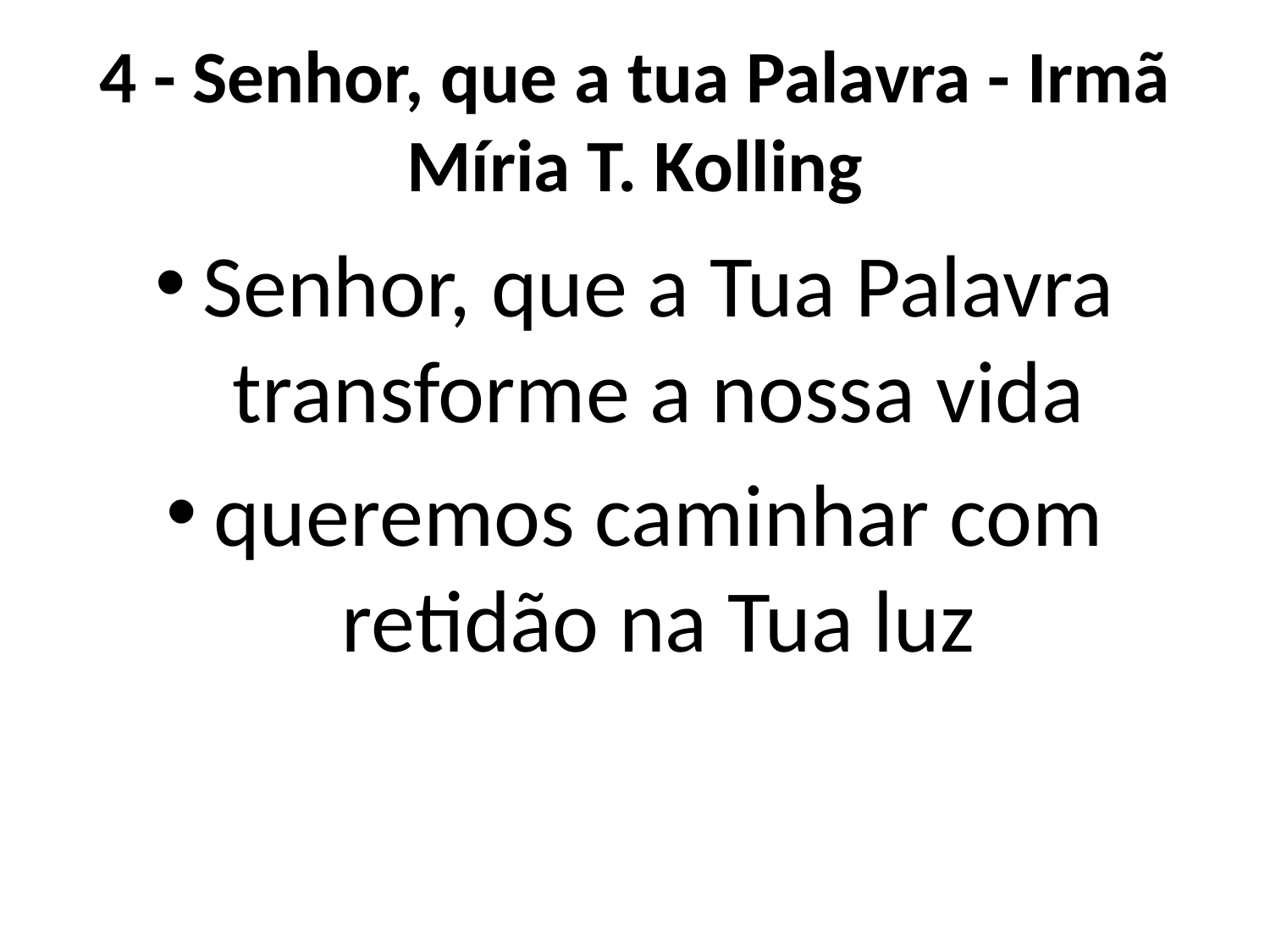

# 4 - Senhor, que a tua Palavra - Irmã Míria T. Kolling
Senhor, que a Tua Palavra transforme a nossa vida
queremos caminhar com retidão na Tua luz